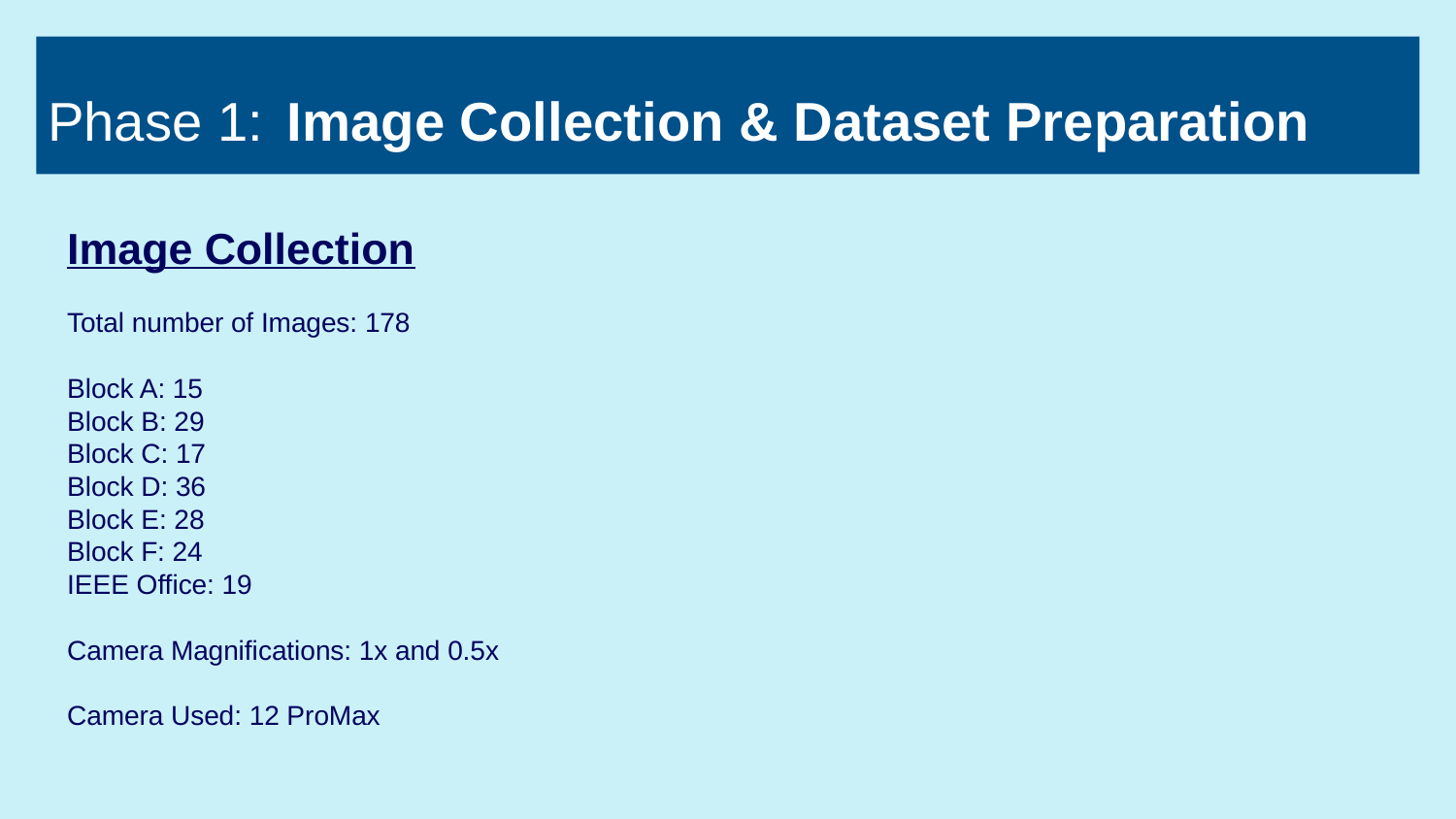

# Phase 1: Image Collection & Dataset Preparation
Image Collection

Total number of Images: 178

Block A: 15
Block B: 29
Block C: 17
Block D: 36
Block E: 28
Block F: 24
IEEE Office: 19

Camera Magnifications: 1x and 0.5x

Camera Used: 12 ProMax